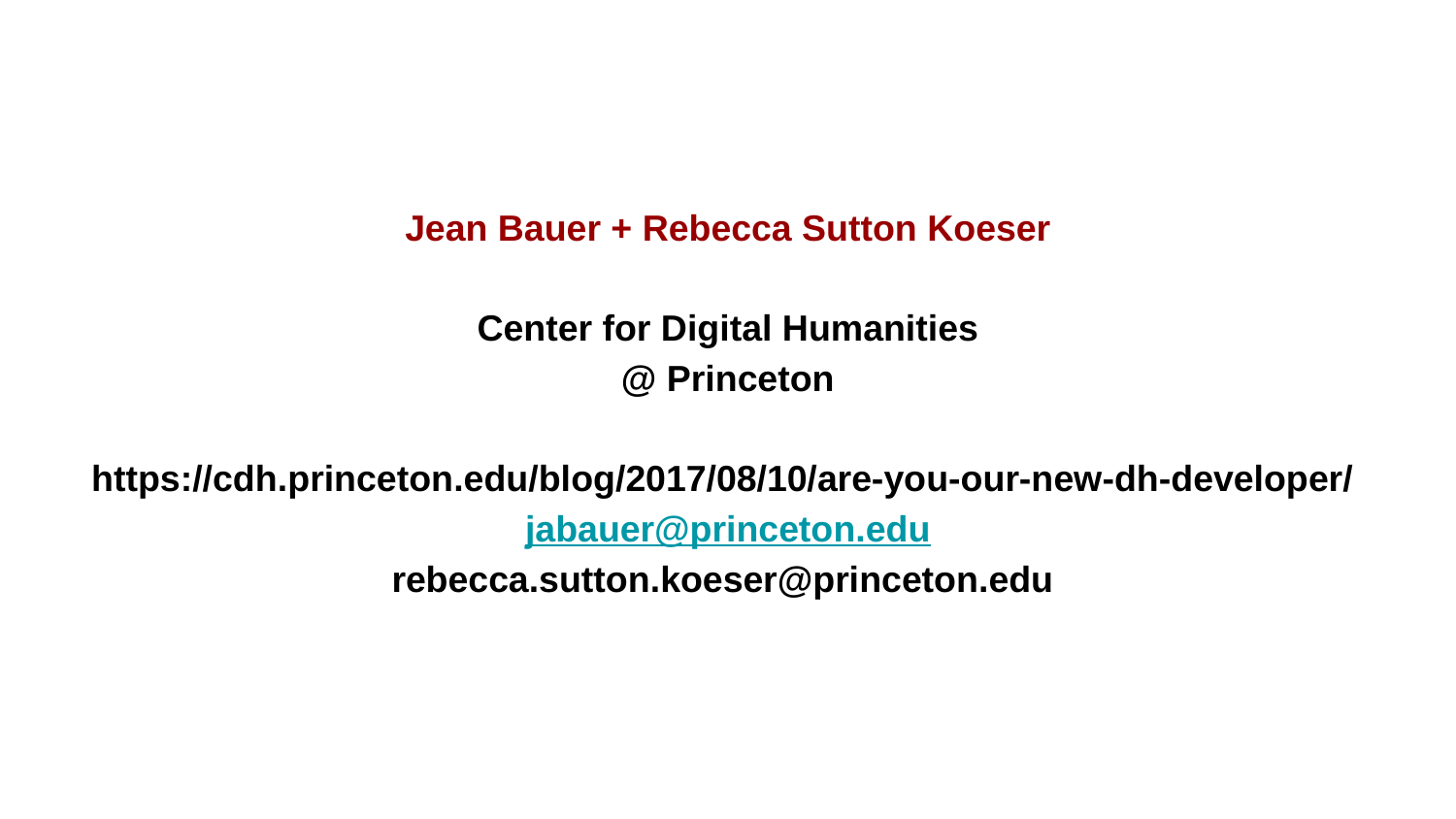

Jean Bauer + Rebecca Sutton Koeser

Center for Digital Humanities
@ Princeton

https://cdh.princeton.edu/blog/2017/08/10/are-you-our-new-dh-developer/
jabauer@princeton.edu
rebecca.sutton.koeser@princeton.edu